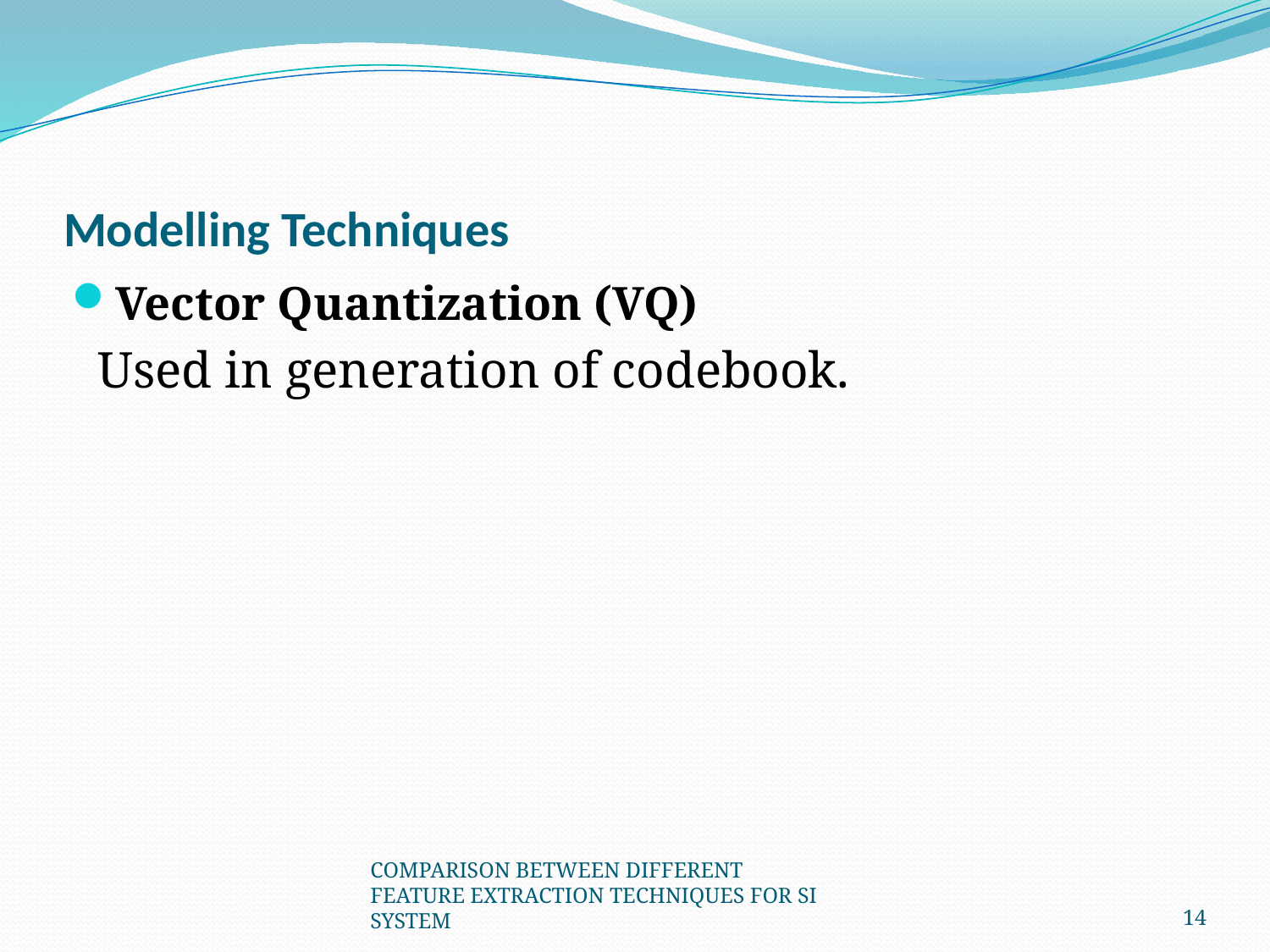

# Modelling Techniques
Vector Quantization (VQ)
  Used in generation of codebook.

COMPARISON BETWEEN DIFFERENT FEATURE EXTRACTION TECHNIQUES FOR SI SYSTEM
14